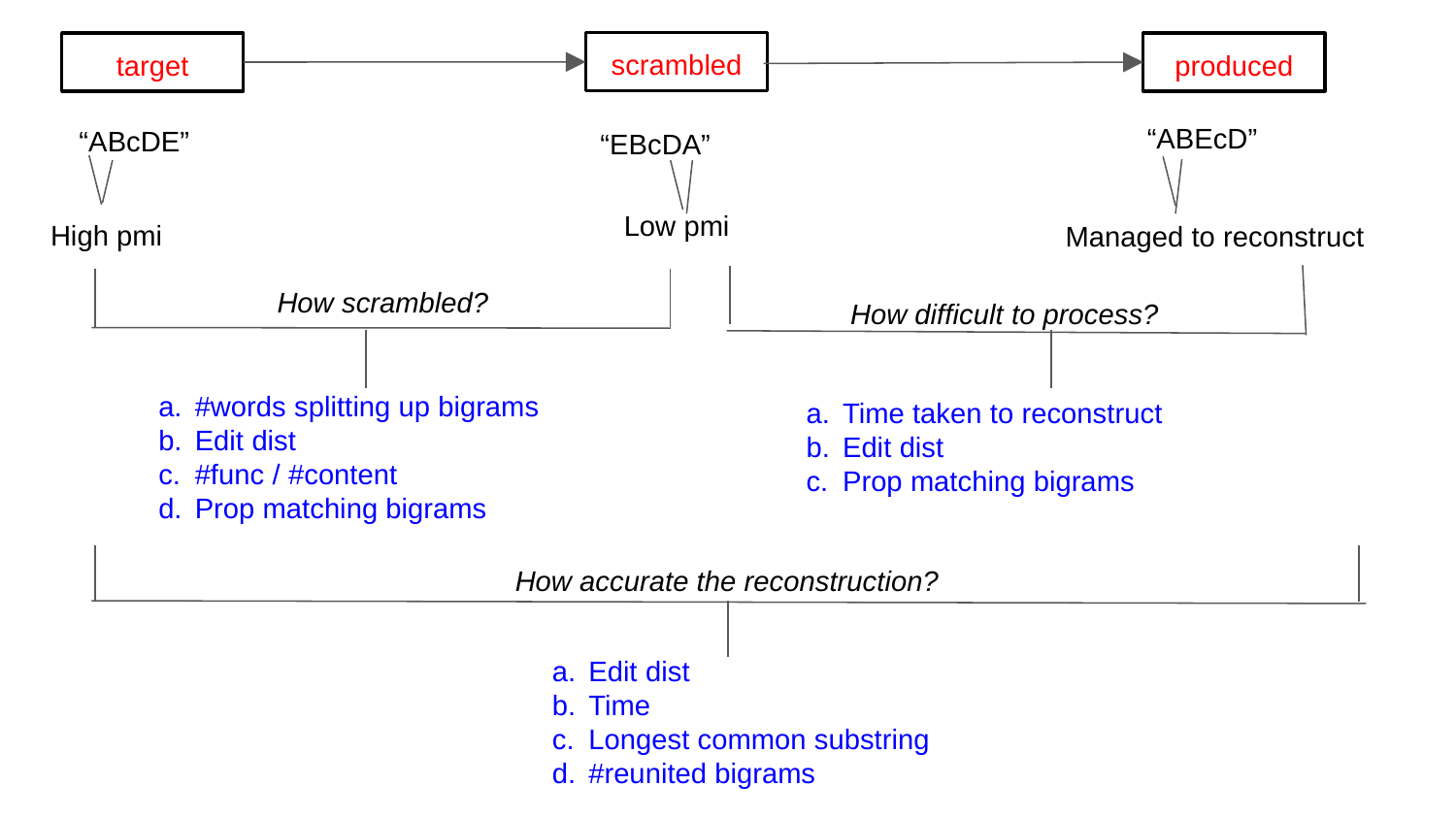

scrambled
target
produced
“ABEcD”
“ABcDE”
“EBcDA”
Low pmi
High pmi
Managed to reconstruct
How scrambled?
How difficult to process?
#words splitting up bigrams
Edit dist
#func / #content
Prop matching bigrams
Time taken to reconstruct
Edit dist
Prop matching bigrams
How accurate the reconstruction?
Edit dist
Time
Longest common substring
#reunited bigrams